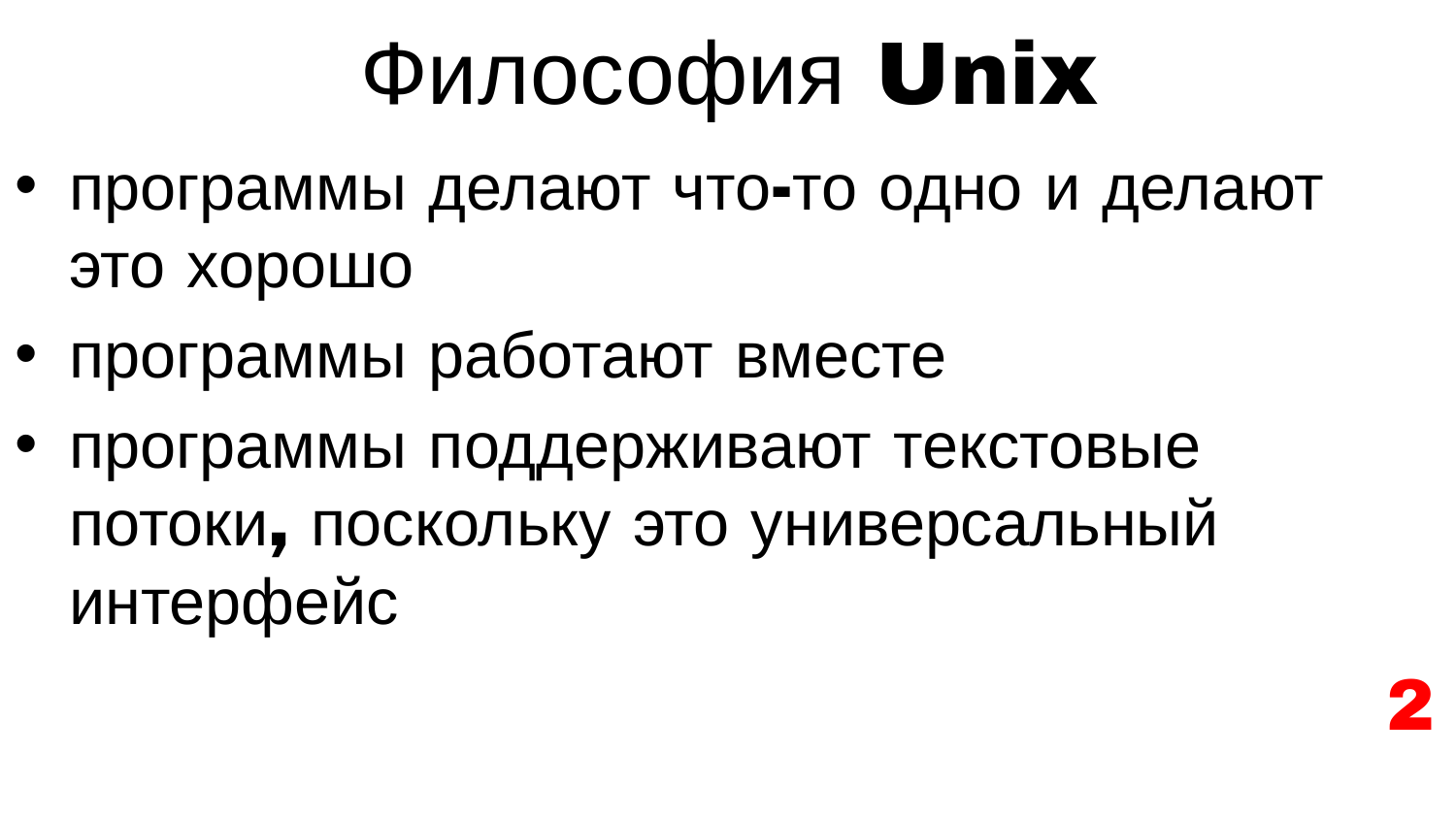

Философия Unix
программы делают что-то одно и делают это хорошо
программы работают вместе
программы поддерживают текстовые потоки, поскольку это универсальный интерфейс
2